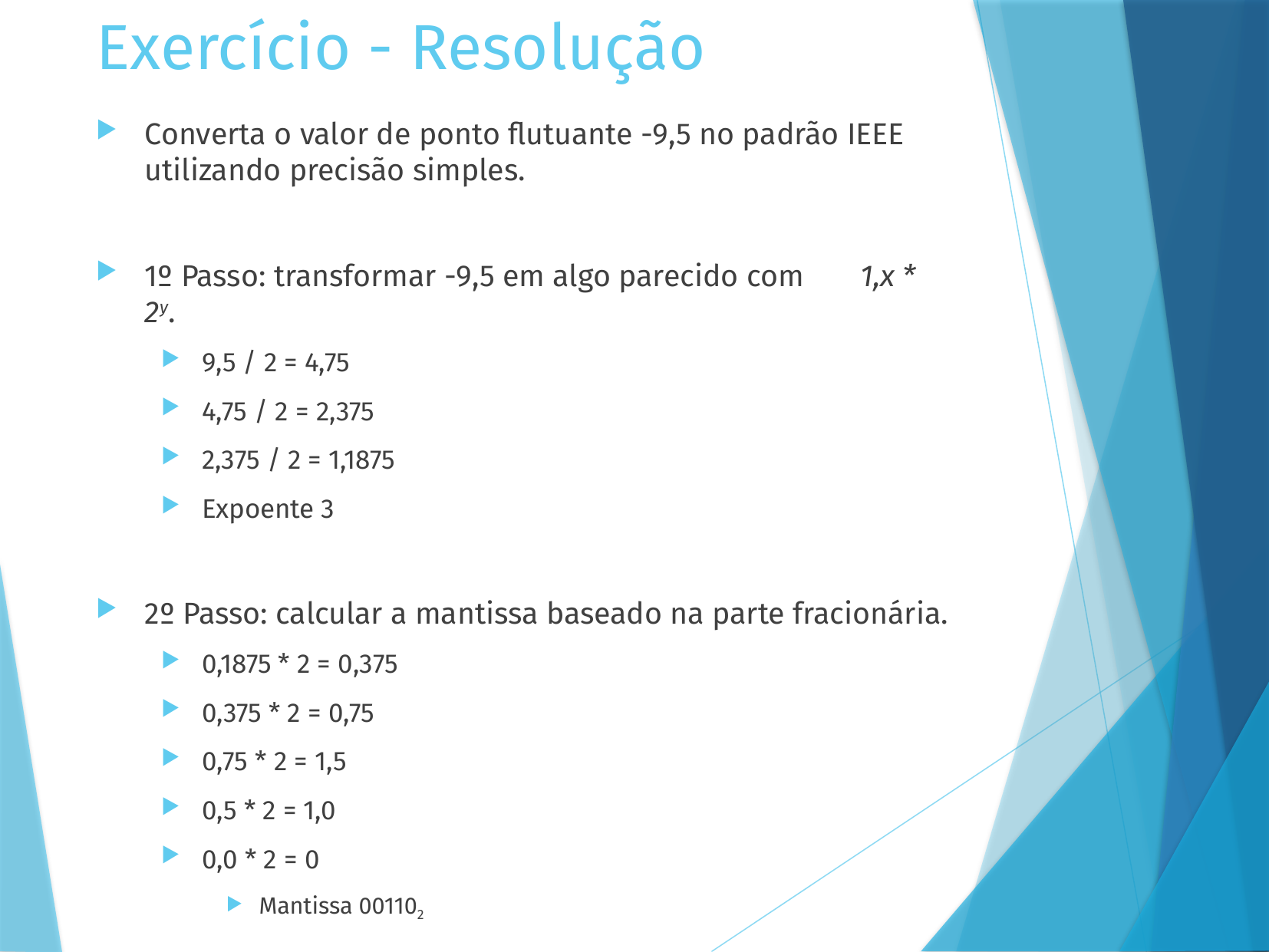

# Exercício - Resolução
Converta o valor de ponto flutuante -9,5 no padrão IEEE utilizando precisão simples.

1º Passo: transformar -9,5 em algo parecido com       1,x * 2y.
9,5 / 2 = 4,75
4,75 / 2 = 2,375
2,375 / 2 = 1,1875
Expoente 3

2º Passo: calcular a mantissa baseado na parte fracionária.
0,1875 * 2 = 0,375
0,375 * 2 = 0,75
0,75 * 2 = 1,5
0,5 * 2 = 1,0
0,0 * 2 = 0
Mantissa 001102